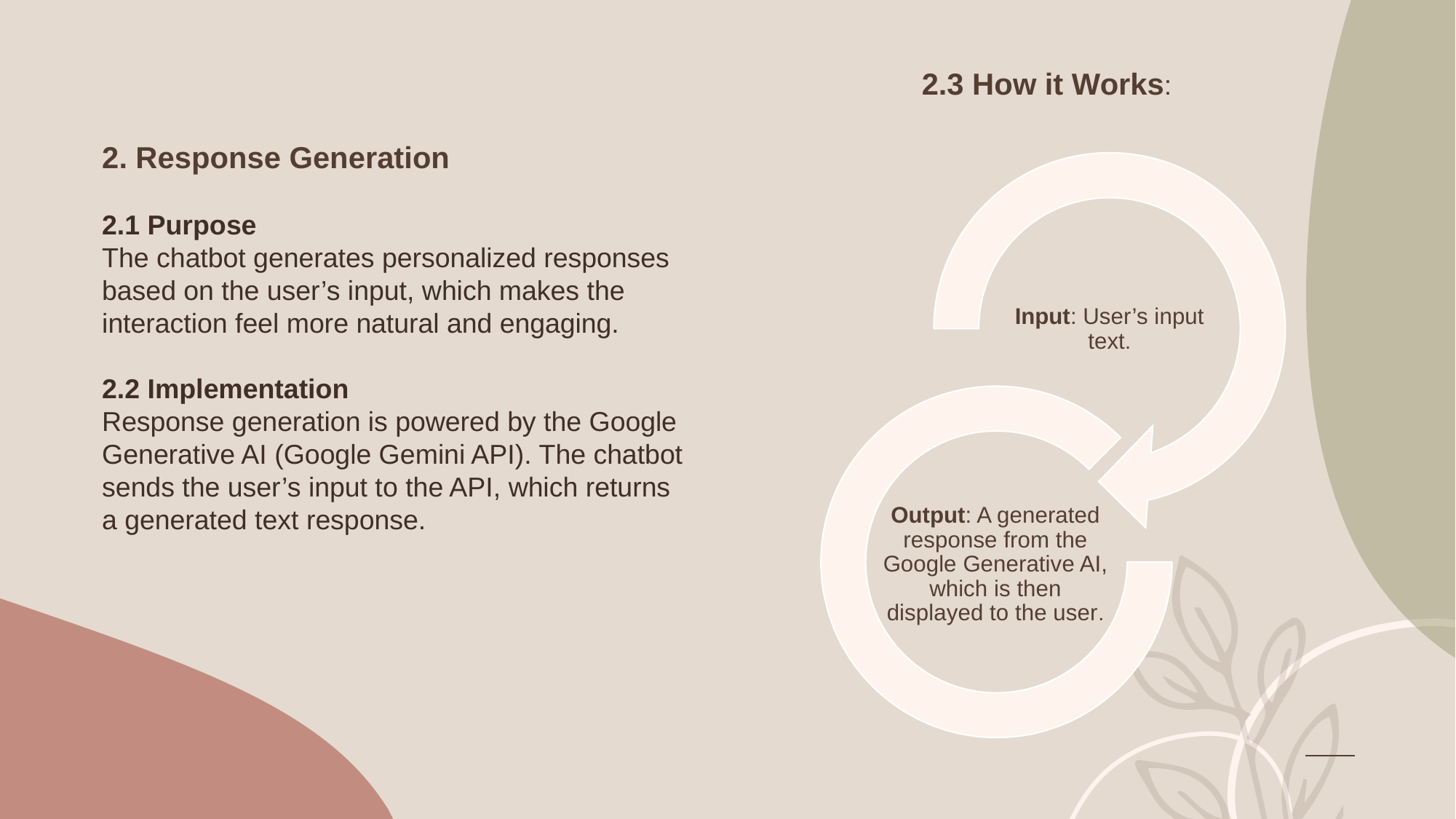

2.3 How it Works:
Input: User’s input text.
Output: A generated response from the Google Generative AI, which is then displayed to the user.
2. Response Generation

2.1 Purpose
The chatbot generates personalized responses based on the user’s input, which makes the interaction feel more natural and engaging.

2.2 Implementation
Response generation is powered by the Google Generative AI (Google Gemini API). The chatbot sends the user’s input to the API, which returns a generated text response.